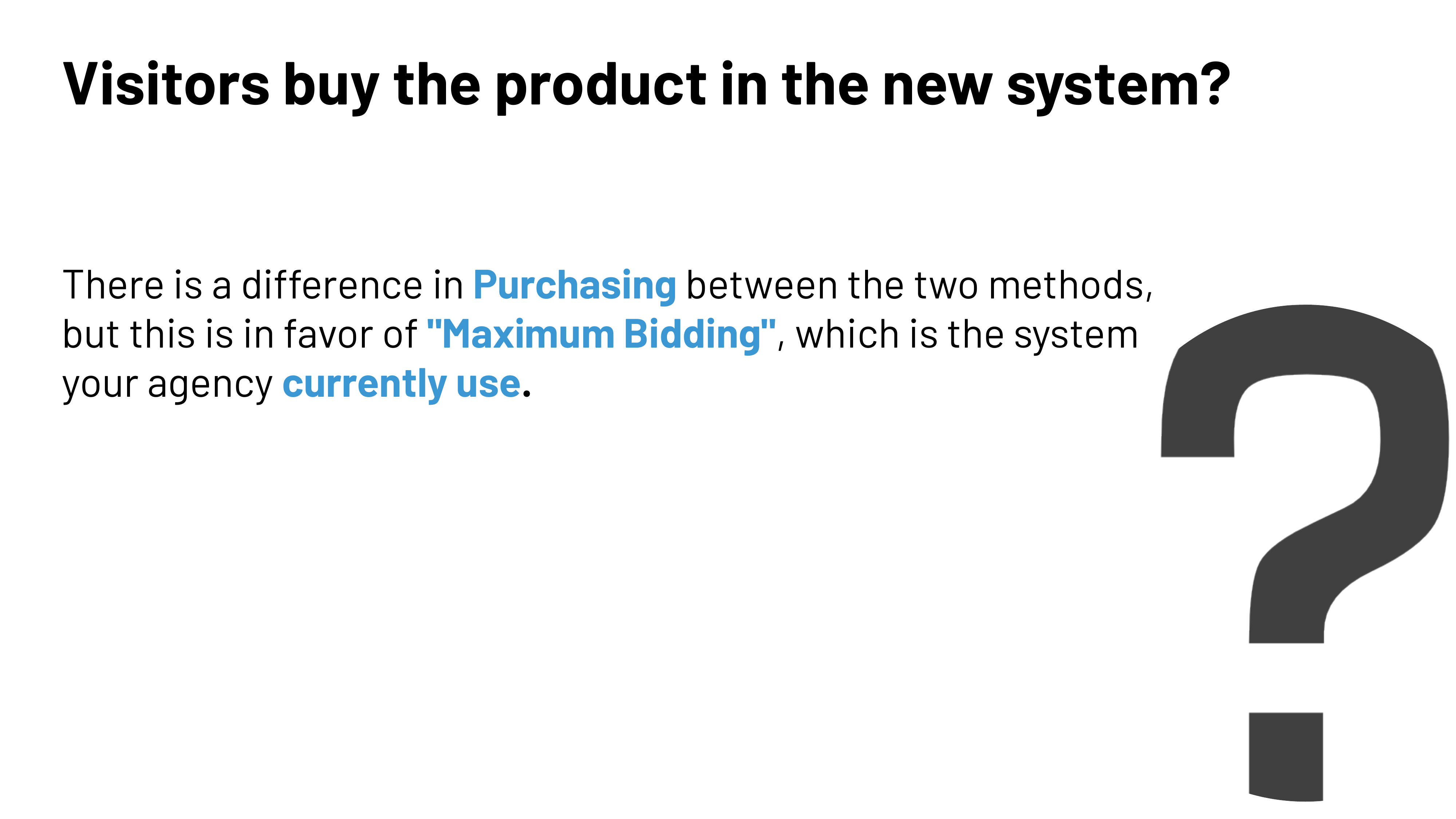

Visitors buy the product in the new system?
There is a difference in Purchasing between the two methods, but this is in favor of "Maximum Bidding", which is the system your agency currently use.